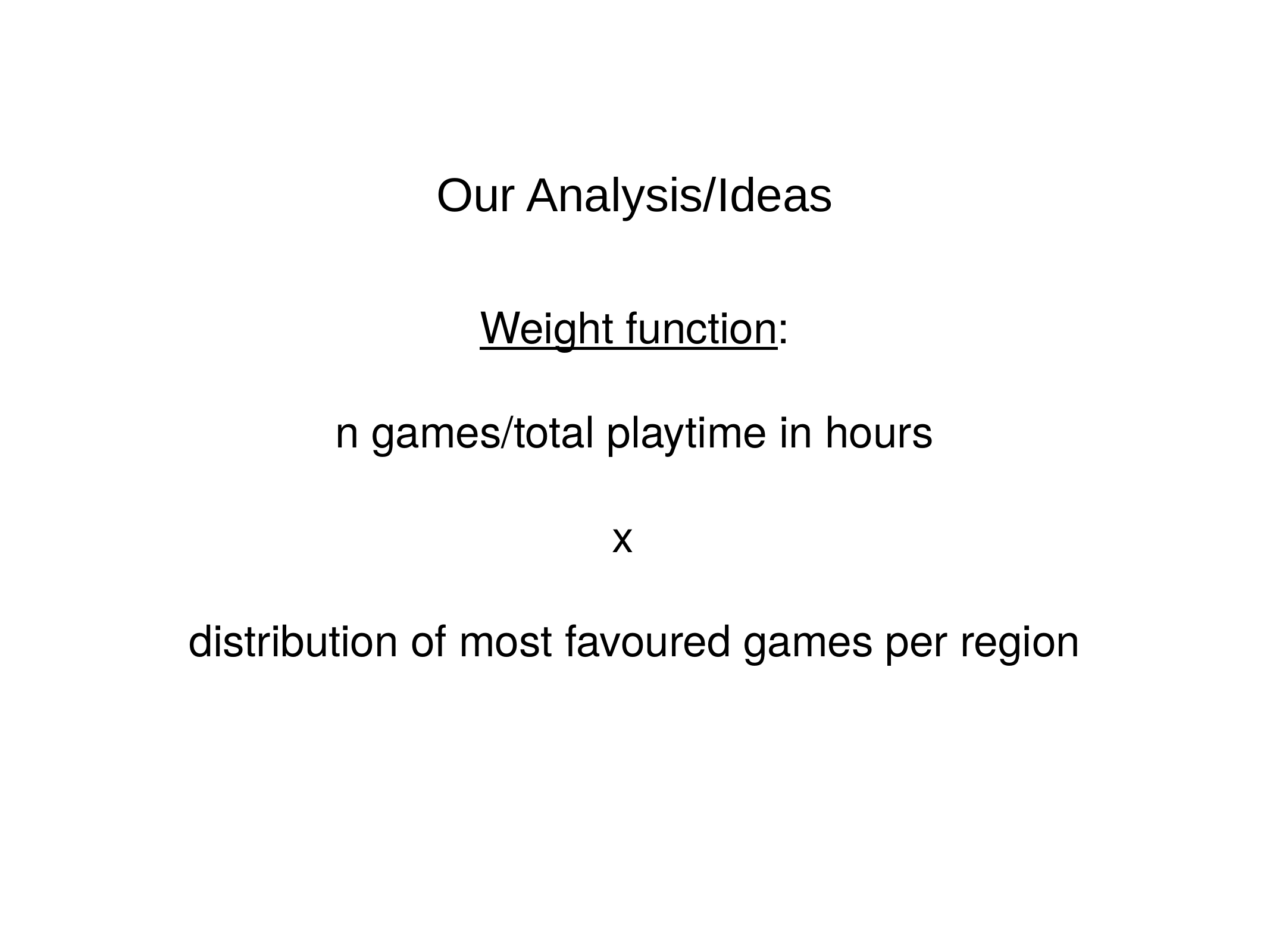

# Our Analysis/Ideas
Weight function:

n games/total playtime in hours

x

distribution of most favoured games per region